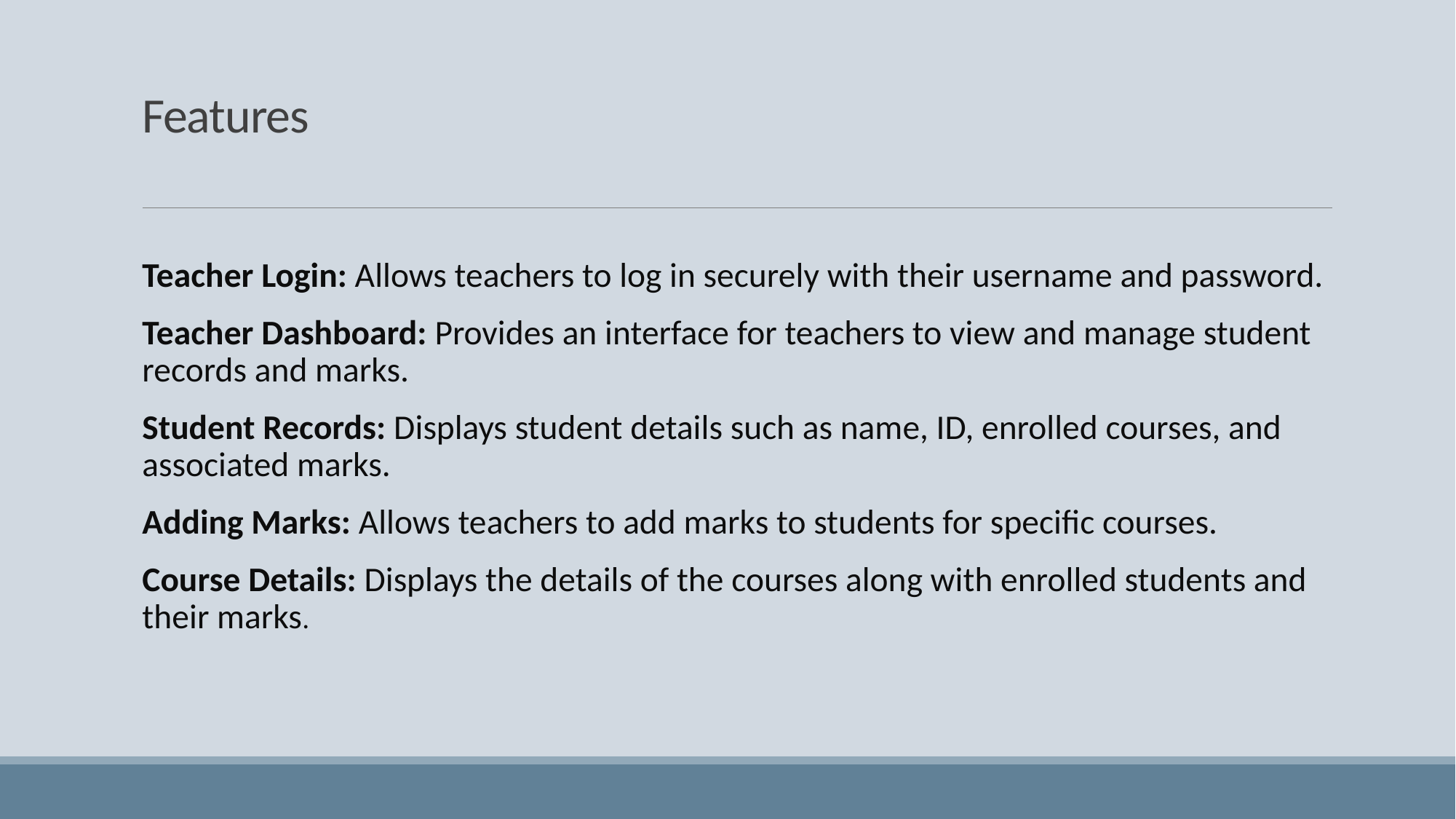

# Features
Teacher Login: Allows teachers to log in securely with their username and password.
Teacher Dashboard: Provides an interface for teachers to view and manage student records and marks.
Student Records: Displays student details such as name, ID, enrolled courses, and associated marks.
Adding Marks: Allows teachers to add marks to students for specific courses.
Course Details: Displays the details of the courses along with enrolled students and their marks.